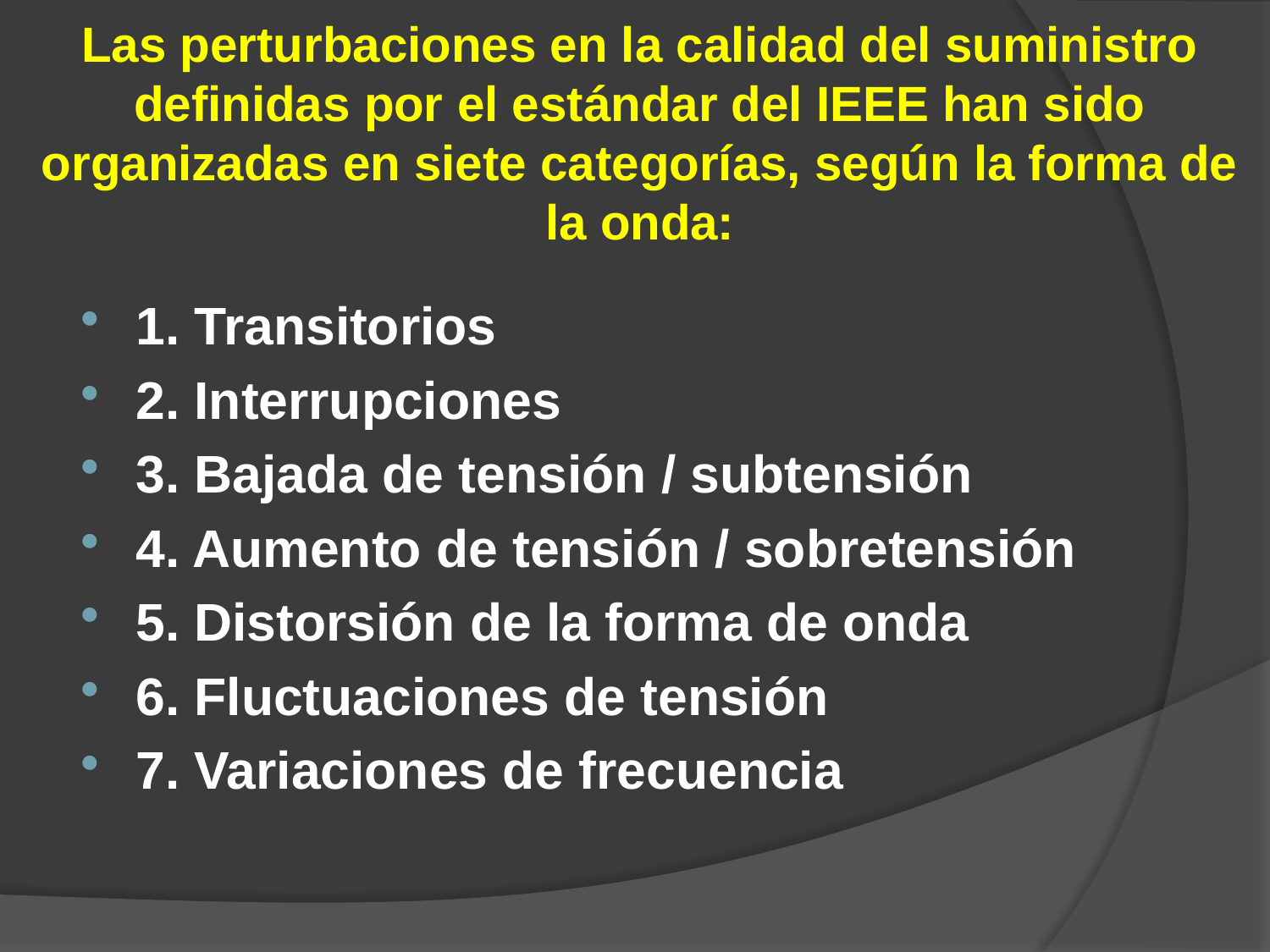

# Las perturbaciones en la calidad del suministro definidas por el estándar del IEEE han sido organizadas en siete categorías, según la forma de la onda:
1. Transitorios
2. Interrupciones
3. Bajada de tensión / subtensión
4. Aumento de tensión / sobretensión
5. Distorsión de la forma de onda
6. Fluctuaciones de tensión
7. Variaciones de frecuencia